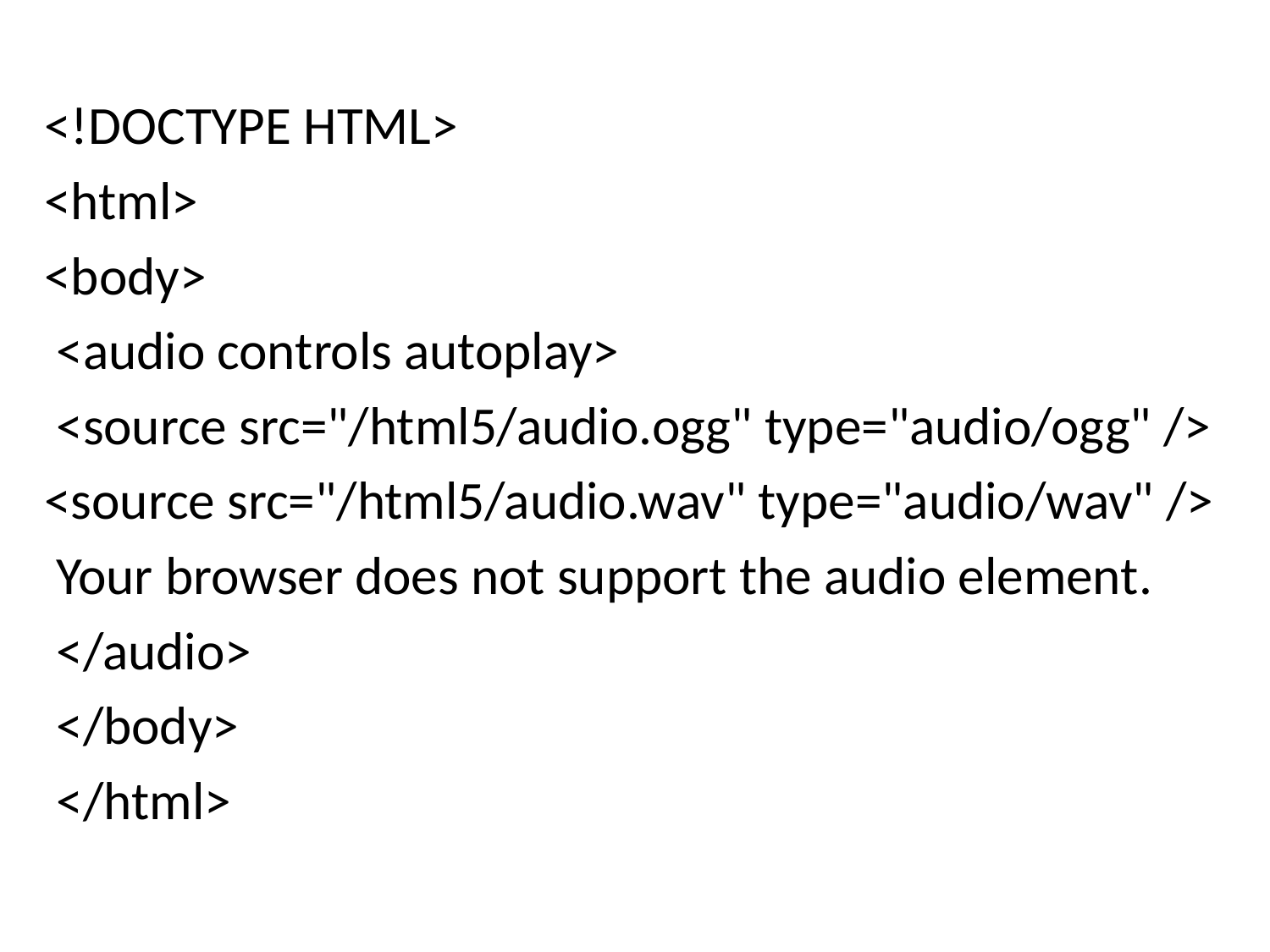

#
<!DOCTYPE HTML>
<html>
<body>
 <audio controls autoplay>
 <source src="/html5/audio.ogg" type="audio/ogg" />
<source src="/html5/audio.wav" type="audio/wav" />
 Your browser does not support the audio element.
 </audio>
 </body>
 </html>